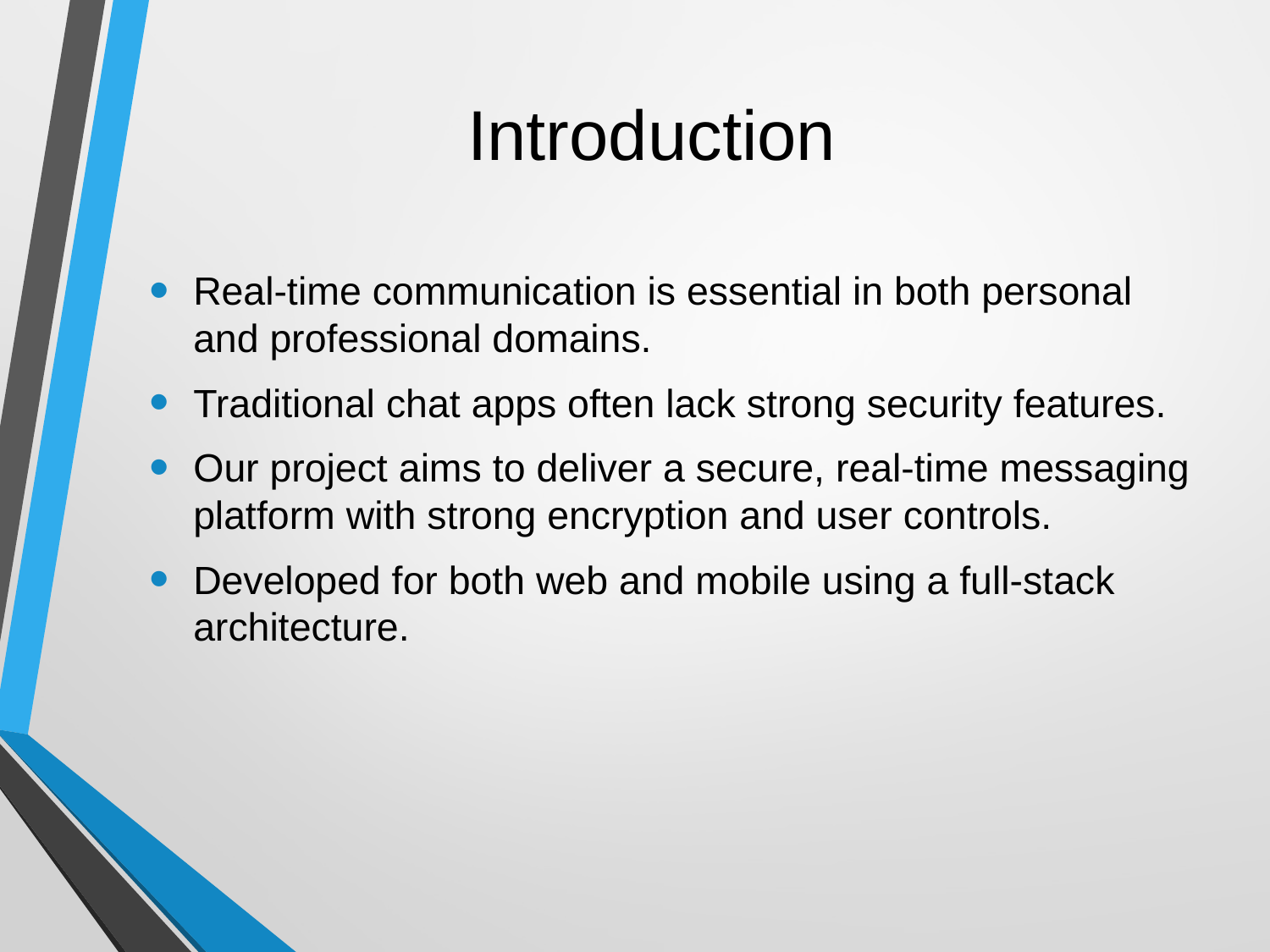

# Introduction
Real-time communication is essential in both personal and professional domains.
Traditional chat apps often lack strong security features.
Our project aims to deliver a secure, real-time messaging platform with strong encryption and user controls.
Developed for both web and mobile using a full-stack architecture.